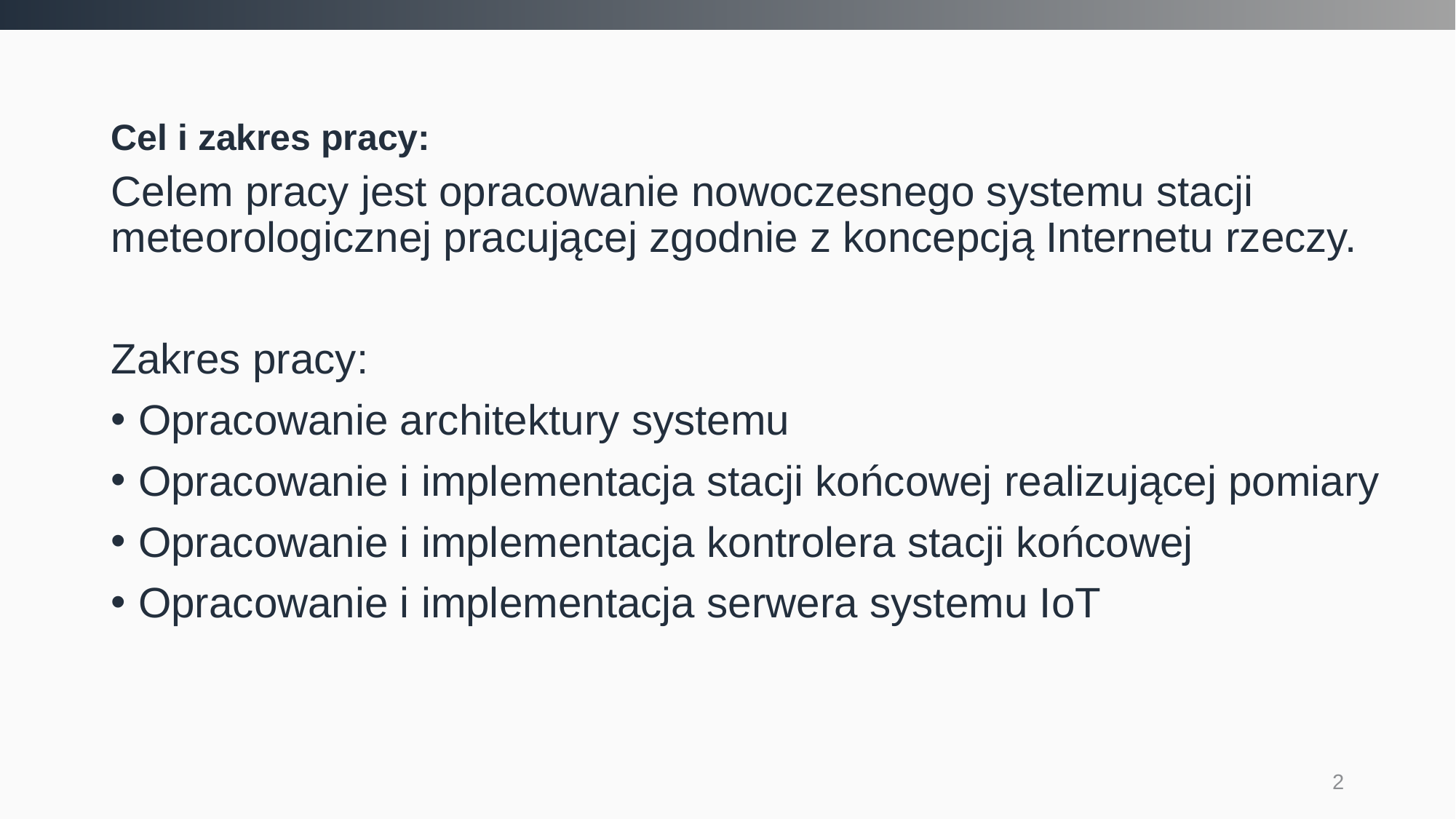

Cel i zakres pracy:
Celem pracy jest opracowanie nowoczesnego systemu stacji meteorologicznej pracującej zgodnie z koncepcją Internetu rzeczy.

Zakres pracy:
Opracowanie architektury systemu
Opracowanie i implementacja stacji końcowej realizującej pomiary
Opracowanie i implementacja kontrolera stacji końcowej
Opracowanie i implementacja serwera systemu IoT

2